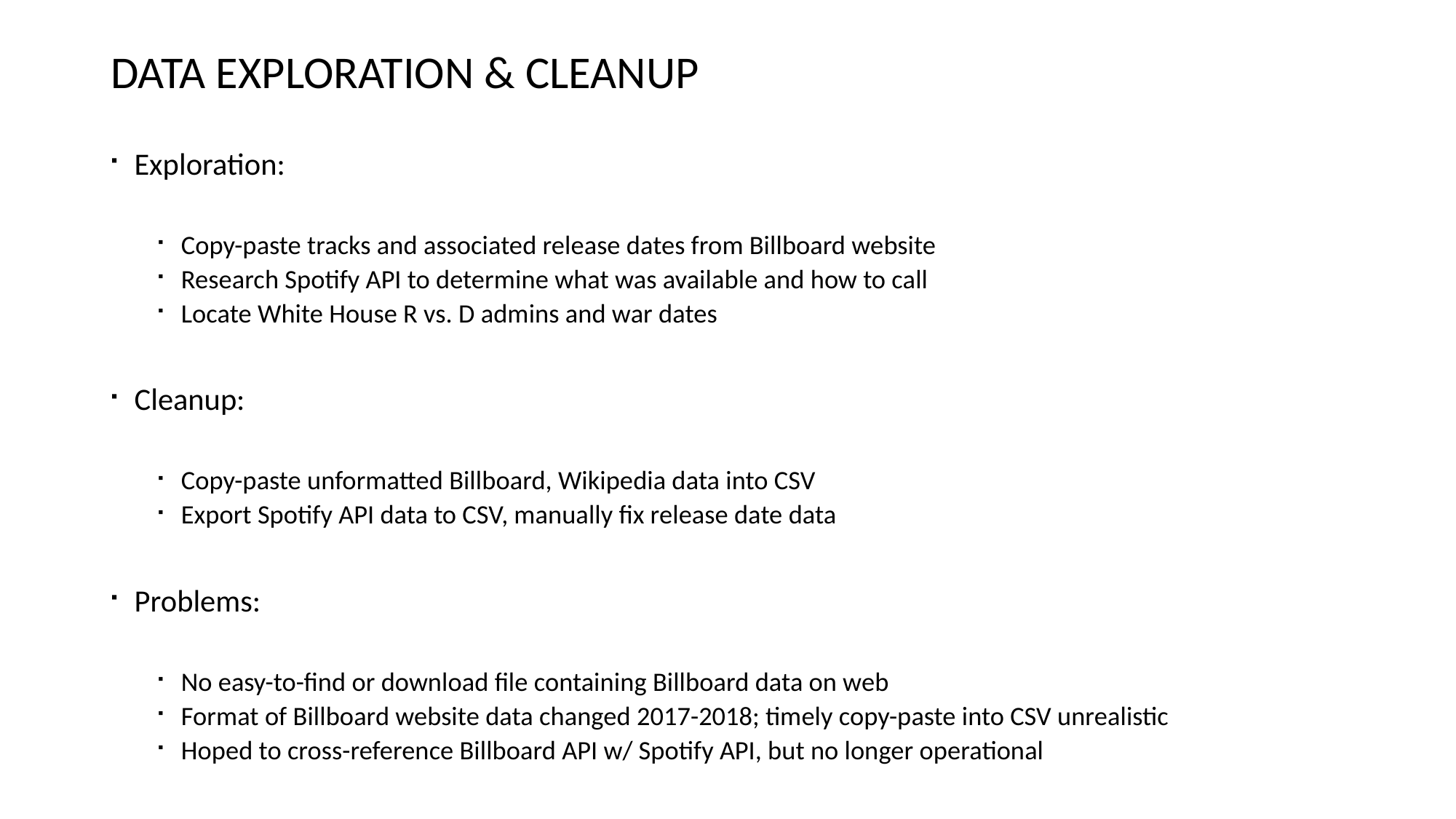

# DATA EXPLORATION & CLEANUP
Exploration:

Copy-paste tracks and associated release dates from Billboard website
Research Spotify API to determine what was available and how to call
Locate White House R vs. D admins and war dates

Cleanup:

Copy-paste unformatted Billboard, Wikipedia data into CSV
Export Spotify API data to CSV, manually fix release date data

Problems:

No easy-to-find or download file containing Billboard data on web
Format of Billboard website data changed 2017-2018; timely copy-paste into CSV unrealistic
Hoped to cross-reference Billboard API w/ Spotify API, but no longer operational